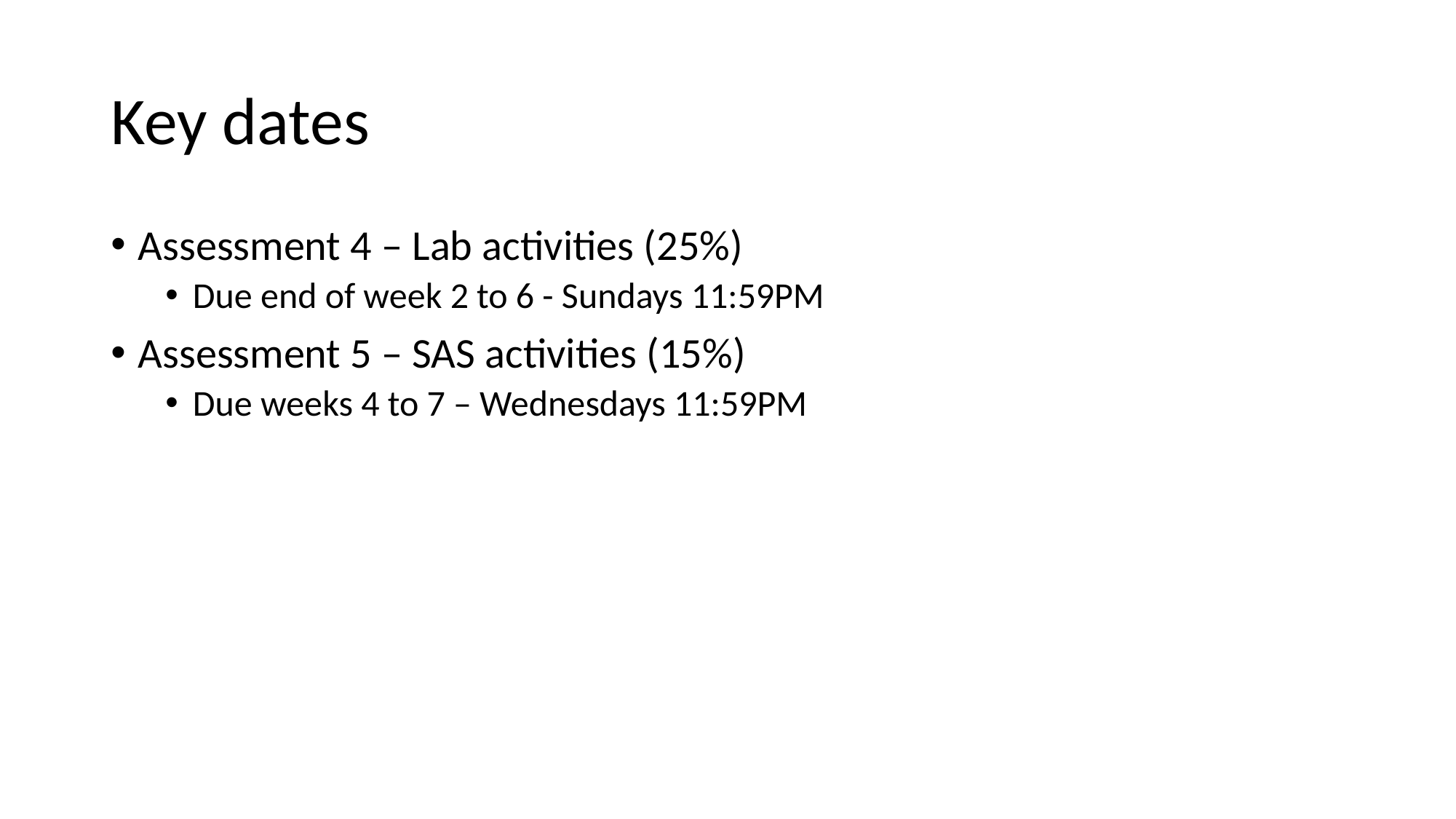

# Key dates
Assessment 4 – Lab activities (25%)
Due end of week 2 to 6 - Sundays 11:59PM
Assessment 5 – SAS activities (15%)
Due weeks 4 to 7 – Wednesdays 11:59PM